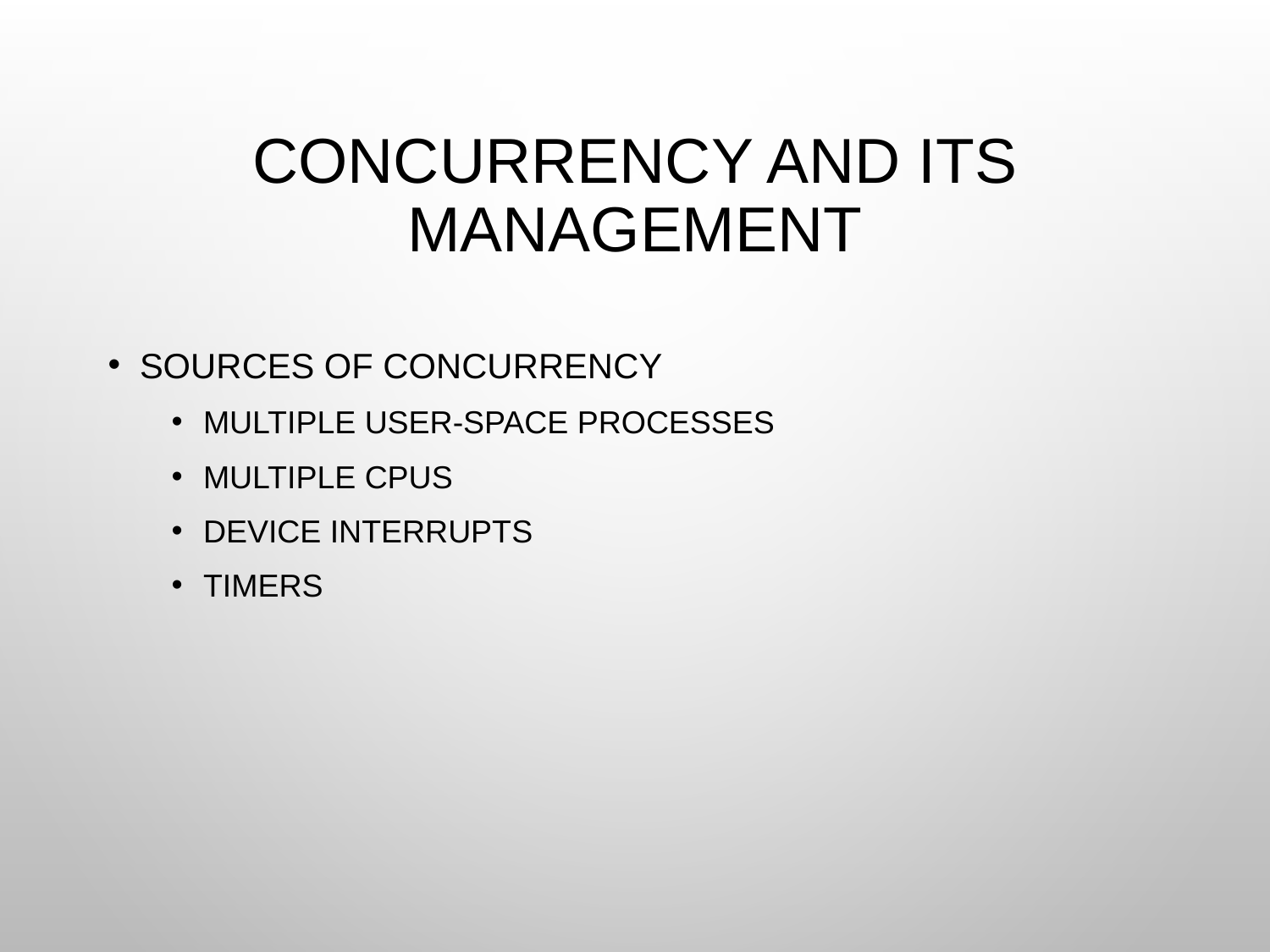

# Concurrency and Its Management
Sources of concurrency
Multiple user-space processes
Multiple CPUs
Device interrupts
Timers